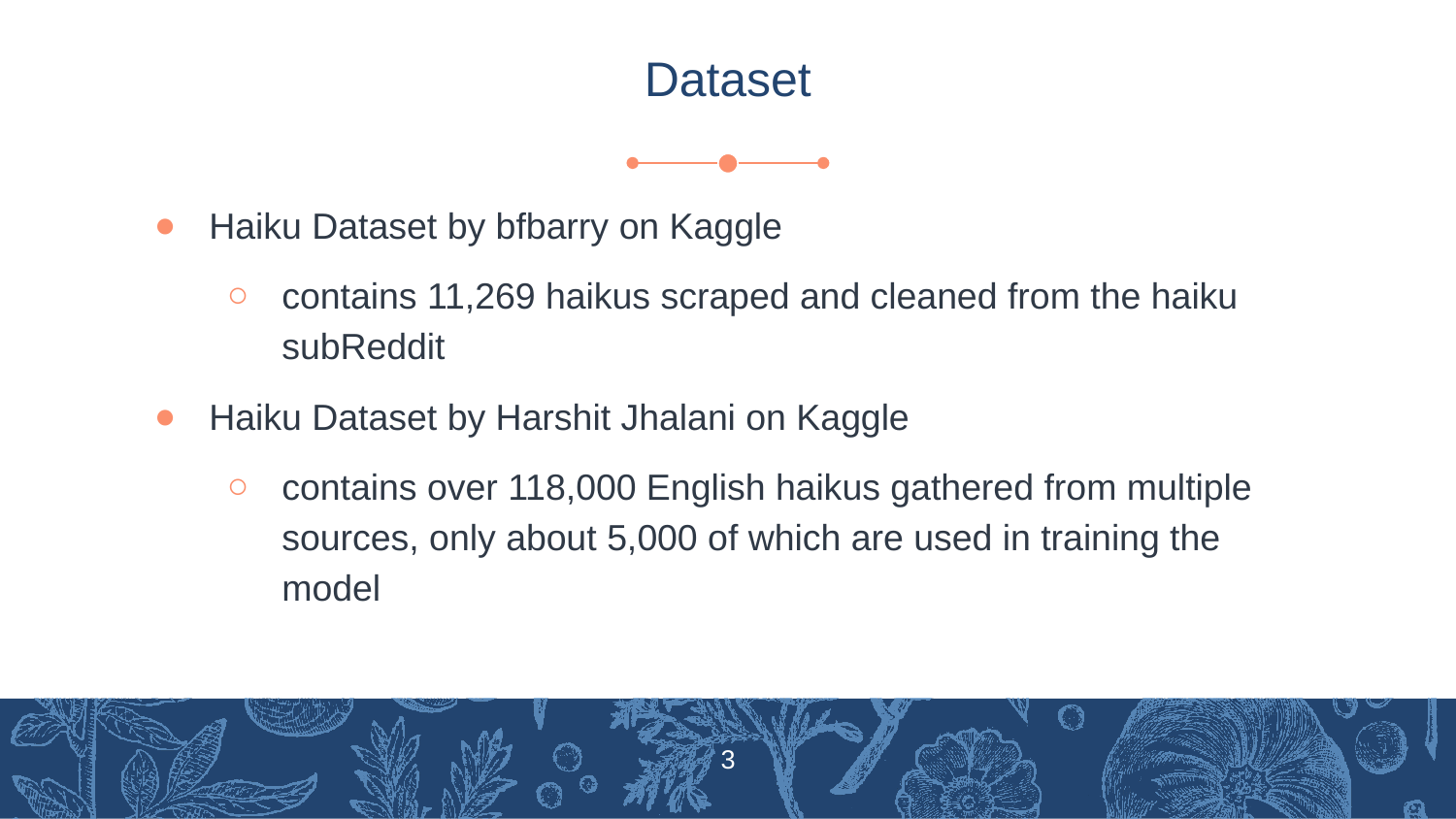

# Dataset
Haiku Dataset by bfbarry on Kaggle
contains 11,269 haikus scraped and cleaned from the haiku subReddit
Haiku Dataset by Harshit Jhalani on Kaggle
contains over 118,000 English haikus gathered from multiple sources, only about 5,000 of which are used in training the model
3